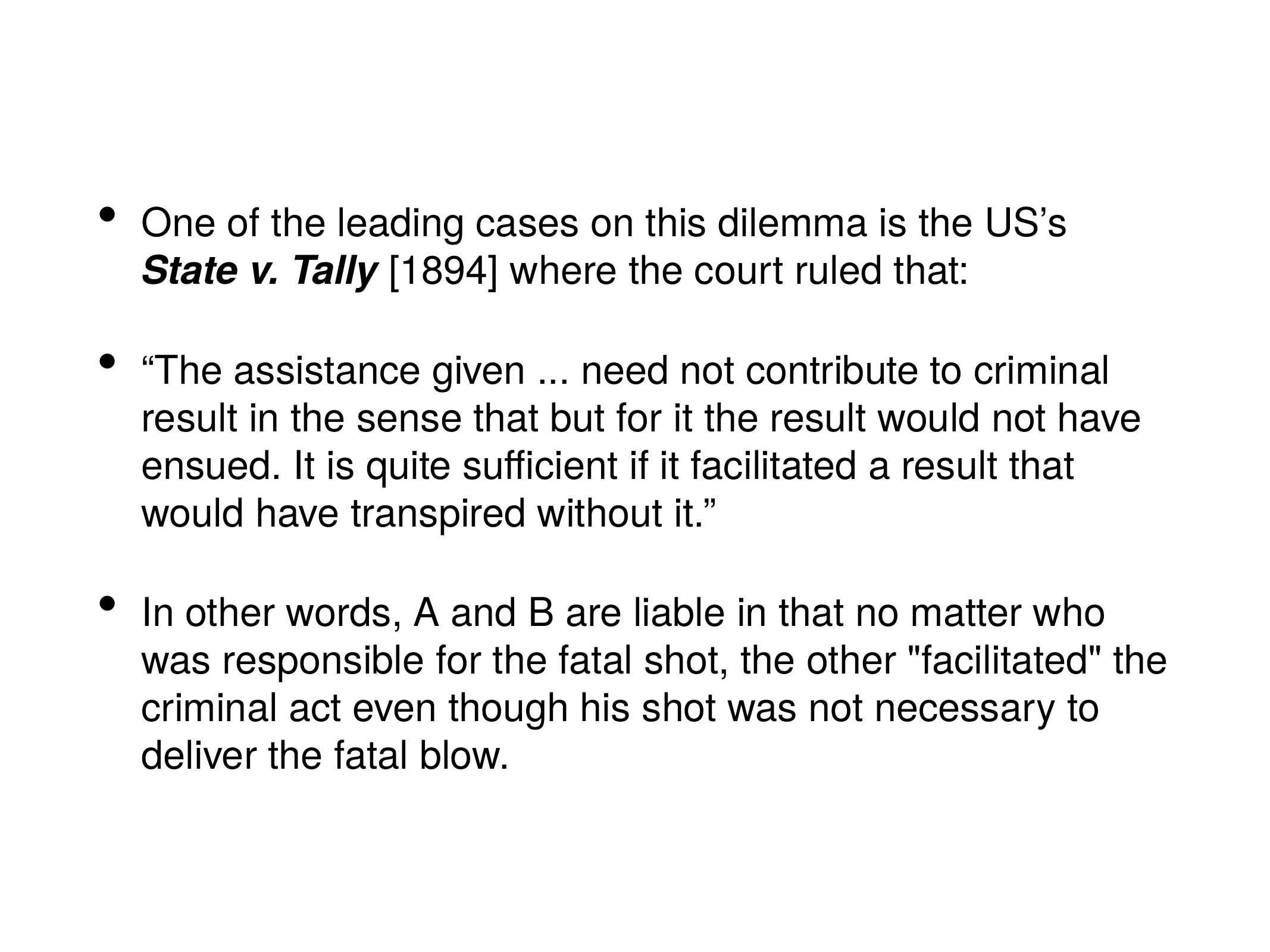

One of the leading cases on this dilemma is the US’s State v. Tally [1894] where the court ruled that:
“The assistance given ... need not contribute to criminal result in the sense that but for it the result would not have ensued. It is quite sufficient if it facilitated a result that would have transpired without it.”
In other words, A and B are liable in that no matter who was responsible for the fatal shot, the other "facilitated" the criminal act even though his shot was not necessary to deliver the fatal blow.